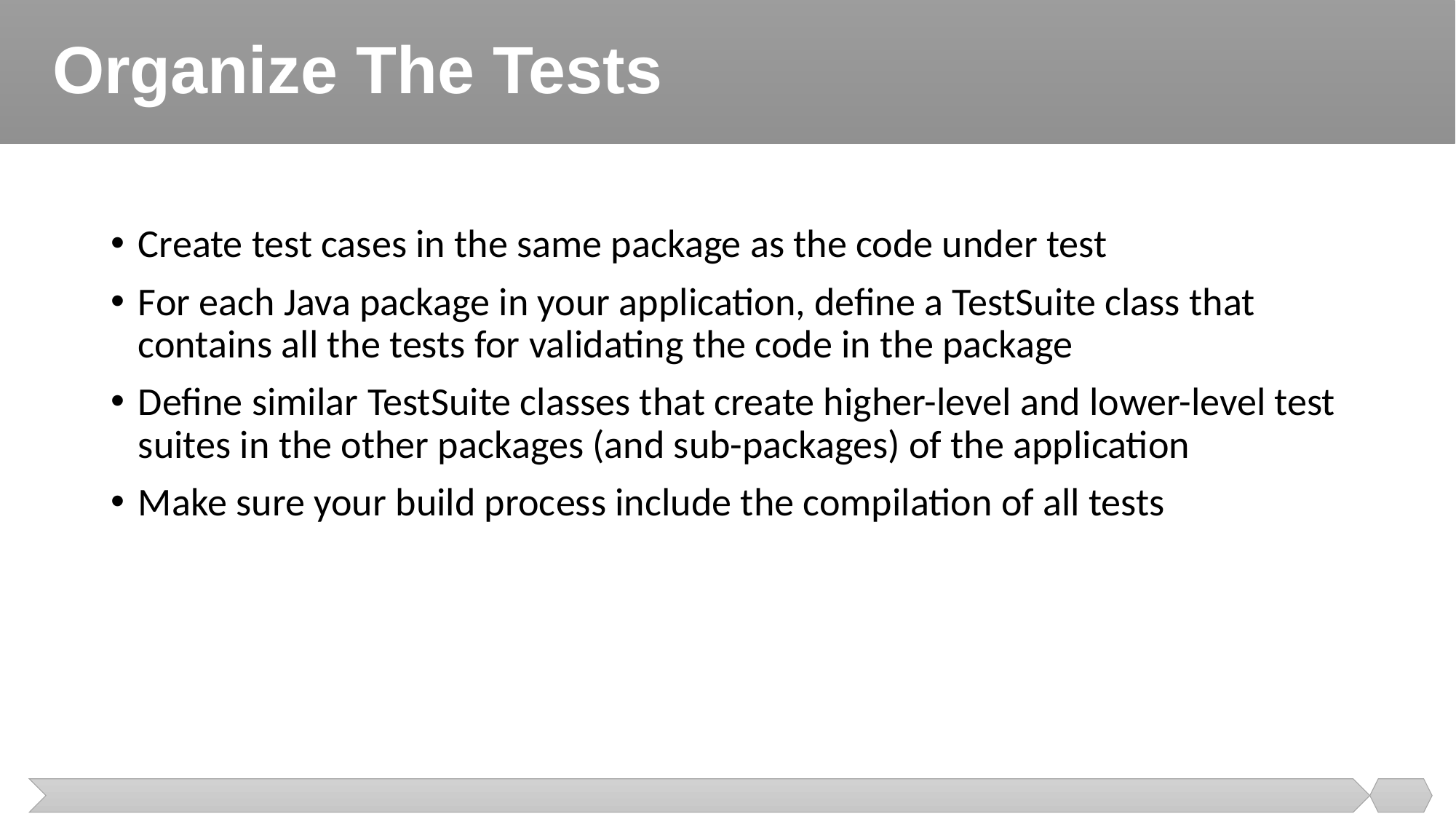

# Organize The Tests
Create test cases in the same package as the code under test
For each Java package in your application, define a TestSuite class that contains all the tests for validating the code in the package
Define similar TestSuite classes that create higher-level and lower-level test suites in the other packages (and sub-packages) of the application
Make sure your build process include the compilation of all tests
14